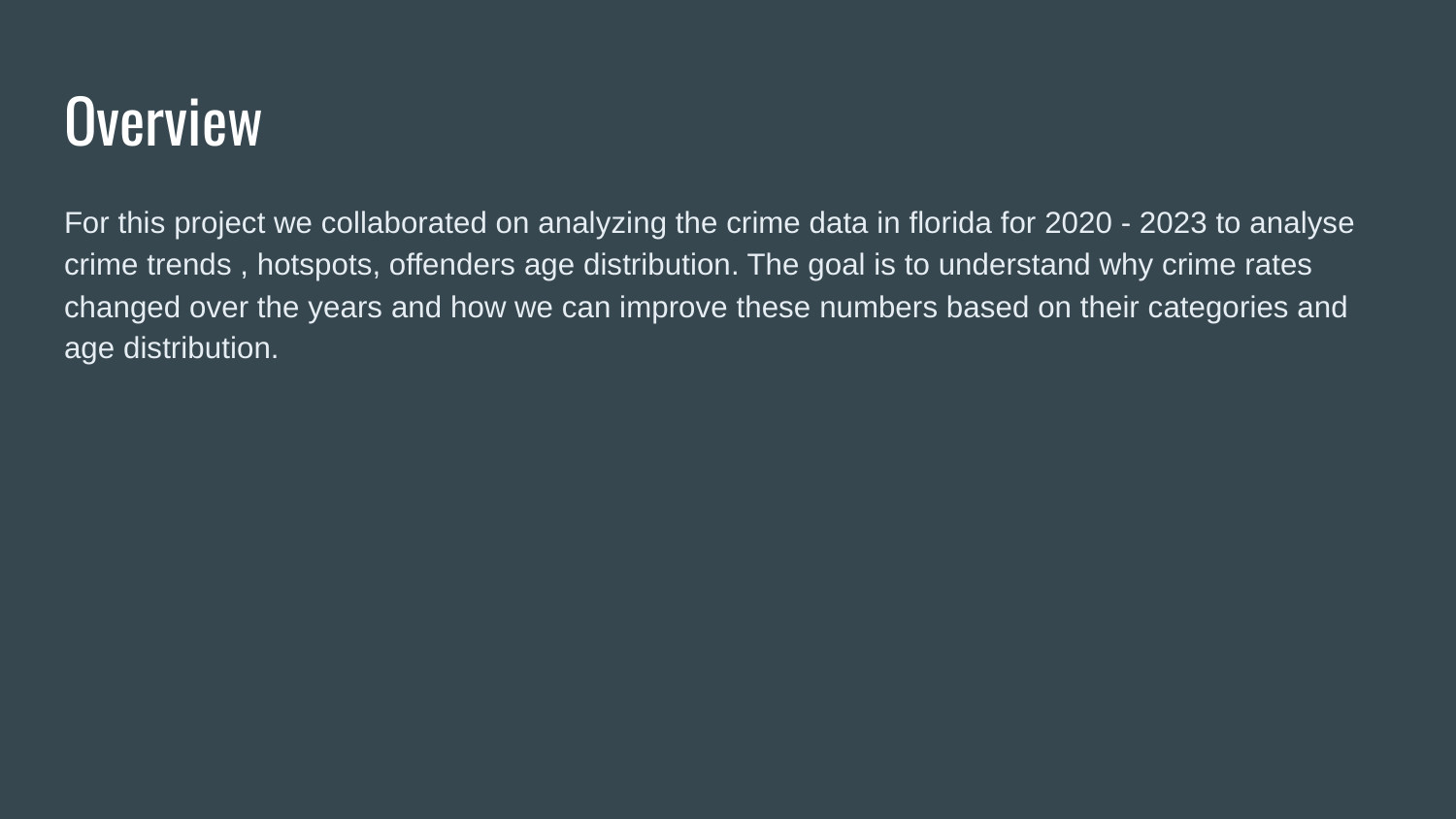

# Overview
For this project we collaborated on analyzing the crime data in florida for 2020 - 2023 to analyse crime trends , hotspots, offenders age distribution. The goal is to understand why crime rates changed over the years and how we can improve these numbers based on their categories and age distribution.